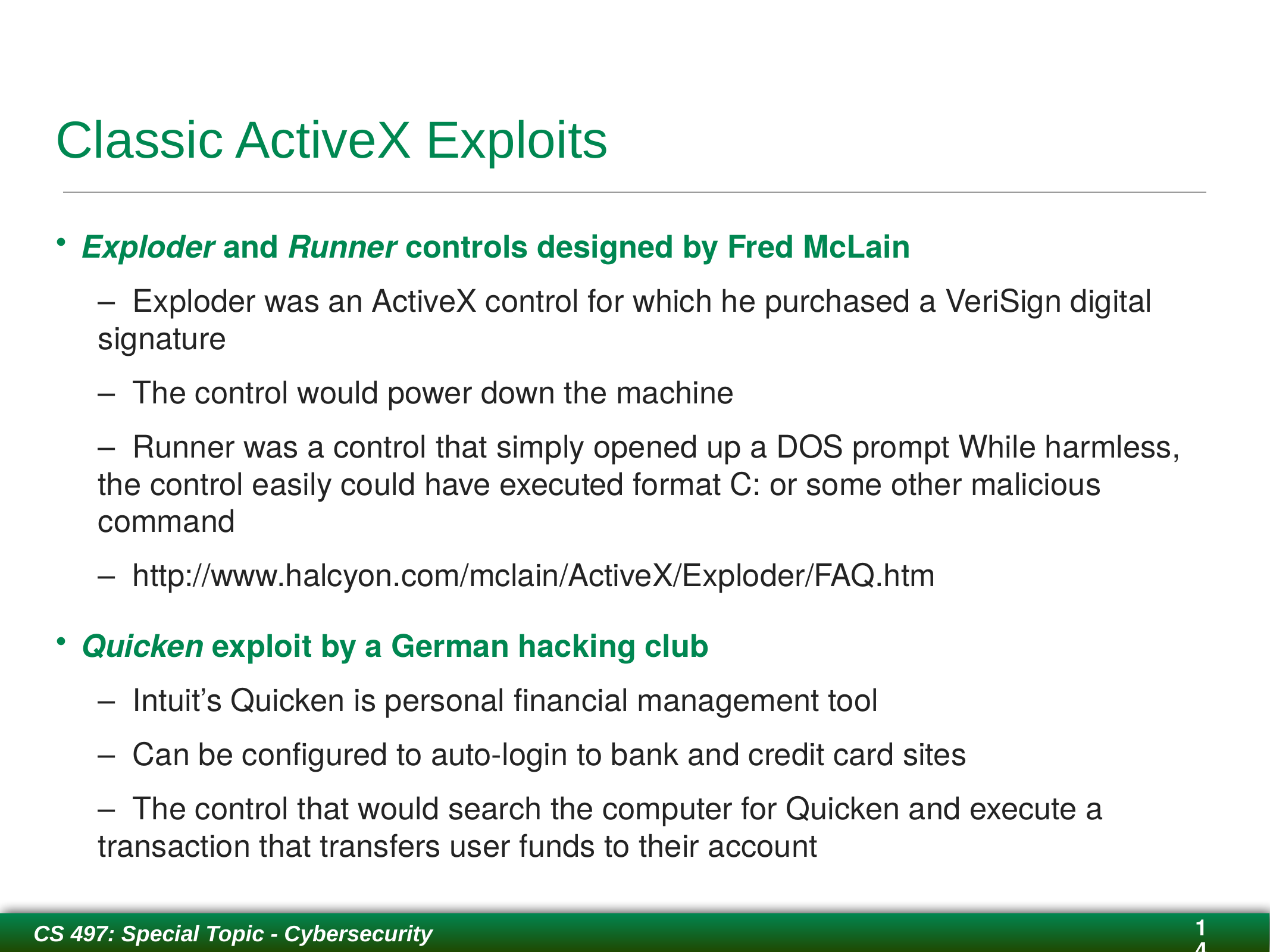

# Classic ActiveX Exploits
Exploder and Runner controls designed by Fred McLain
–  Exploder was an ActiveX control for which he purchased a VeriSign digital signature
–  The control would power down the machine
–  Runner was a control that simply opened up a DOS prompt While harmless, the control easily could have executed format C: or some other malicious command
–  http://www.halcyon.com/mclain/ActiveX/Exploder/FAQ.htm
Quicken exploit by a German hacking club
–  Intuit’s Quicken is personal financial management tool
–  Can be configured to auto-login to bank and credit card sites
–  The control that would search the computer for Quicken and execute a transaction that transfers user funds to their account

14